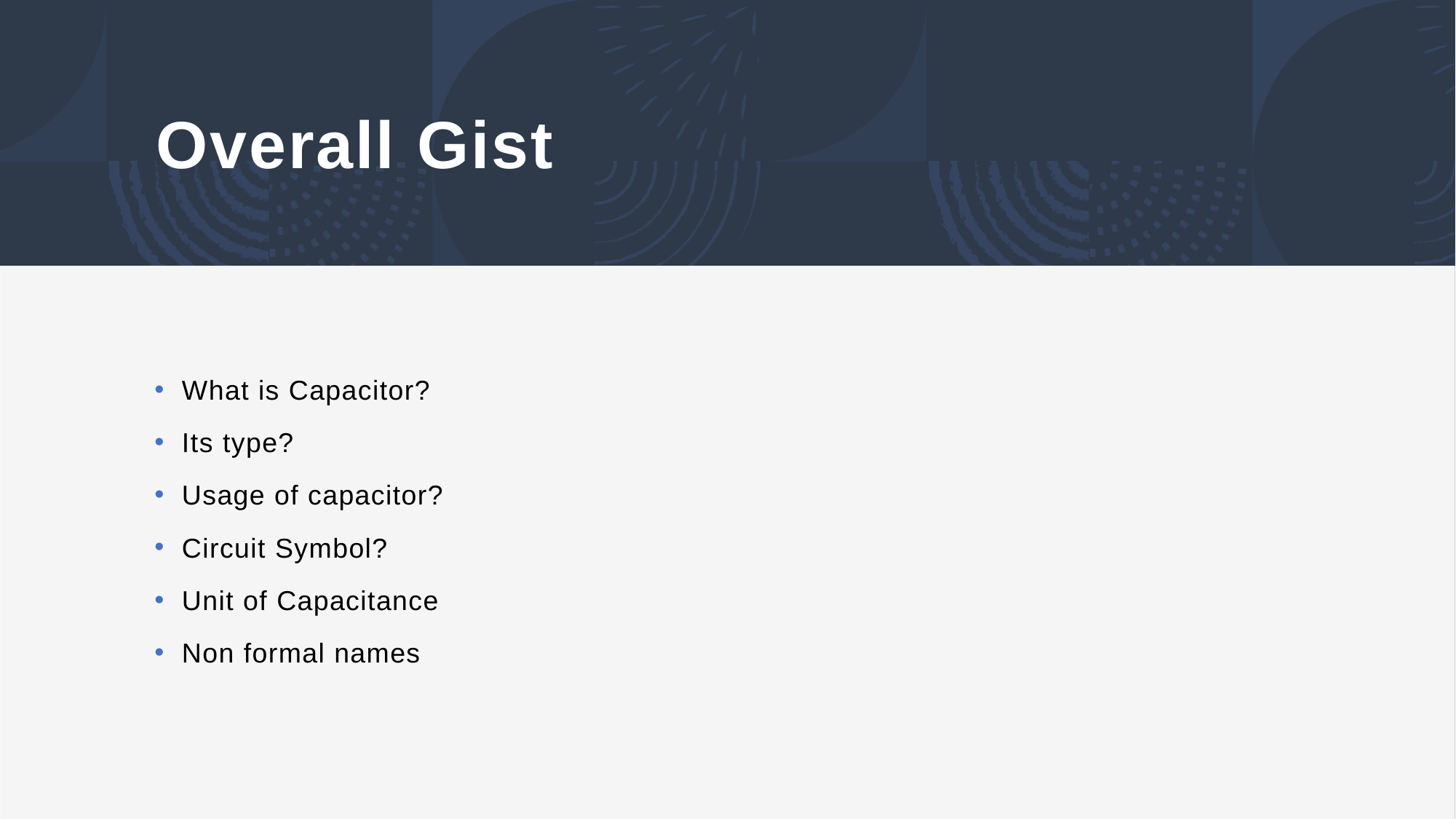

# Overall Gist
What is Capacitor?
Its type?
Usage of capacitor?
Circuit Symbol?
Unit of Capacitance
Non formal names